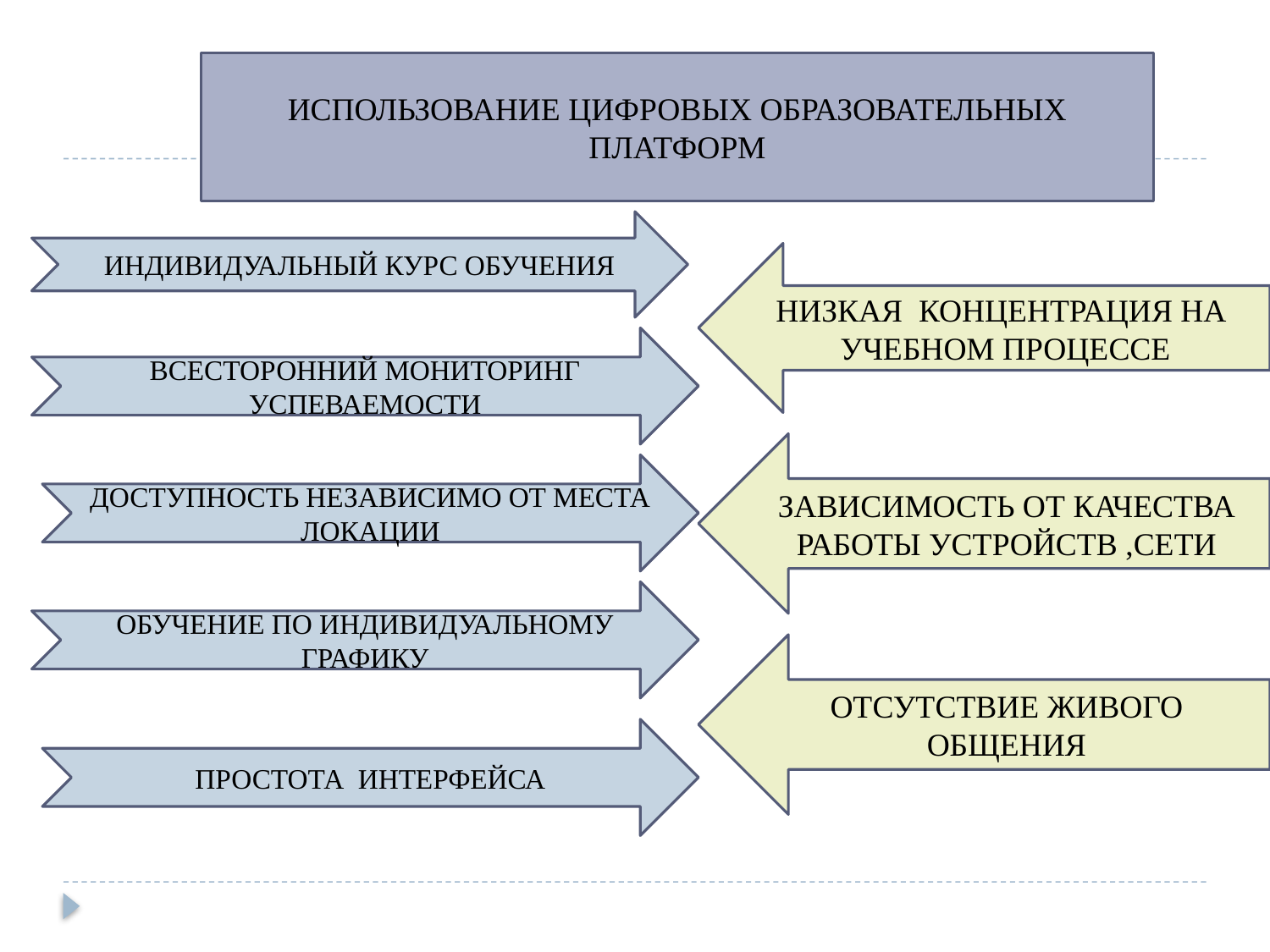

ИСПОЛЬЗОВАНИЕ ЦИФРОВЫХ ОБРАЗОВАТЕЛЬНЫХ ПЛАТФОРМ
ИНДИВИДУАЛЬНЫЙ КУРС ОБУЧЕНИЯ
НИЗКАЯ  КОНЦЕНТРАЦИЯ НА  УЧЕБНОМ ПРОЦЕССЕ
ВСЕСТОРОННИЙ МОНИТОРИНГ УСПЕВАЕМОСТИ
ЗАВИСИМОСТЬ ОТ КАЧЕСТВА РАБОТЫ УСТРОЙСТВ ,СЕТИ
ДОСТУПНОСТЬ НЕЗАВИСИМО ОТ МЕСТА ЛОКАЦИИ
ОБУЧЕНИЕ ПО ИНДИВИДУАЛЬНОМУ ГРАФИКУ
ОТСУТСТВИЕ ЖИВОГО ОБЩЕНИЯ
ПРОСТОТА  ИНТЕРФЕЙСА